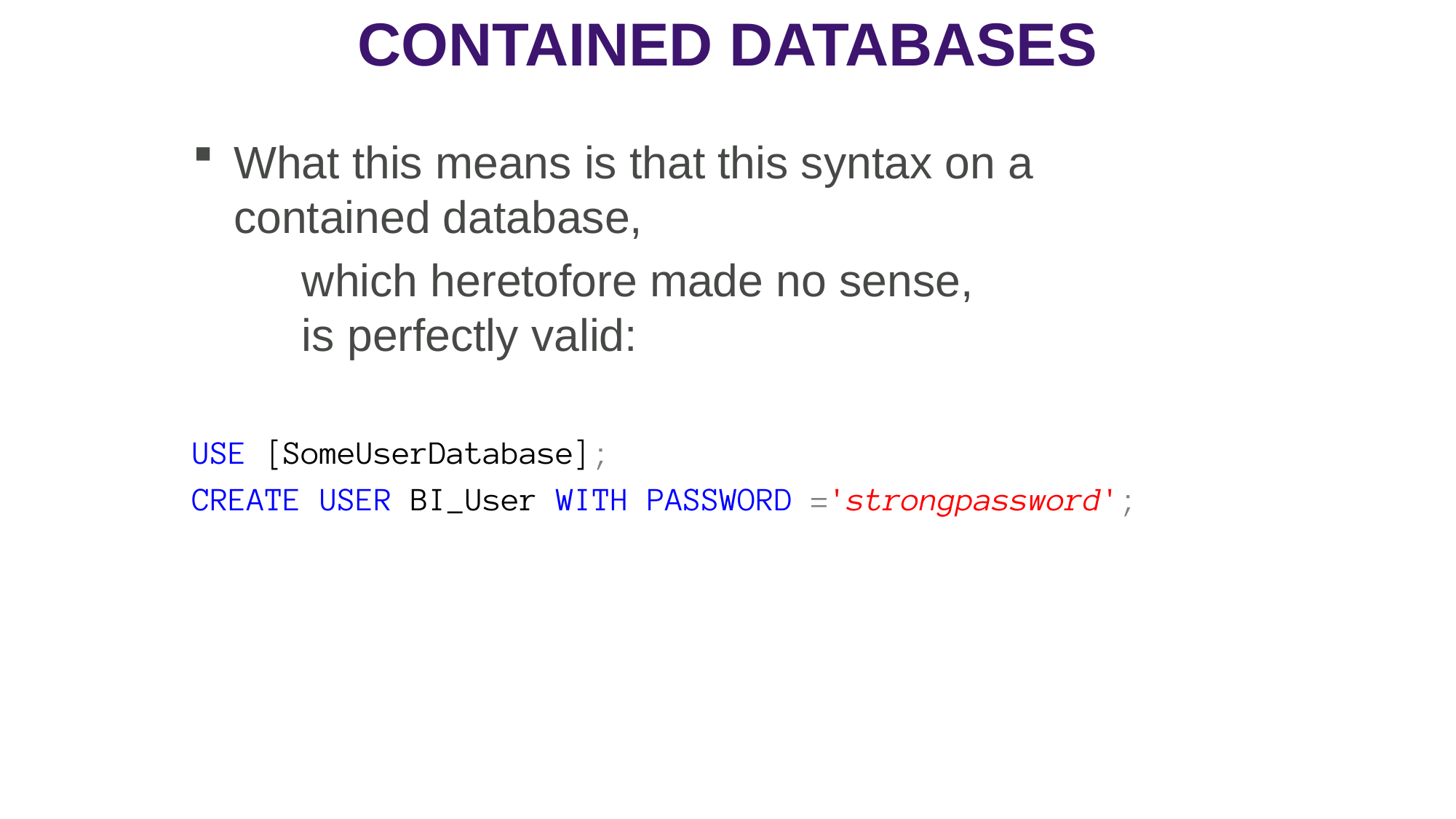

Contained databases
What this means is that this syntax on a contained database,
	which heretofore made no sense,
	is perfectly valid:

USE [SomeUserDatabase];
CREATE USER BI_User WITH PASSWORD ='strongpassword';